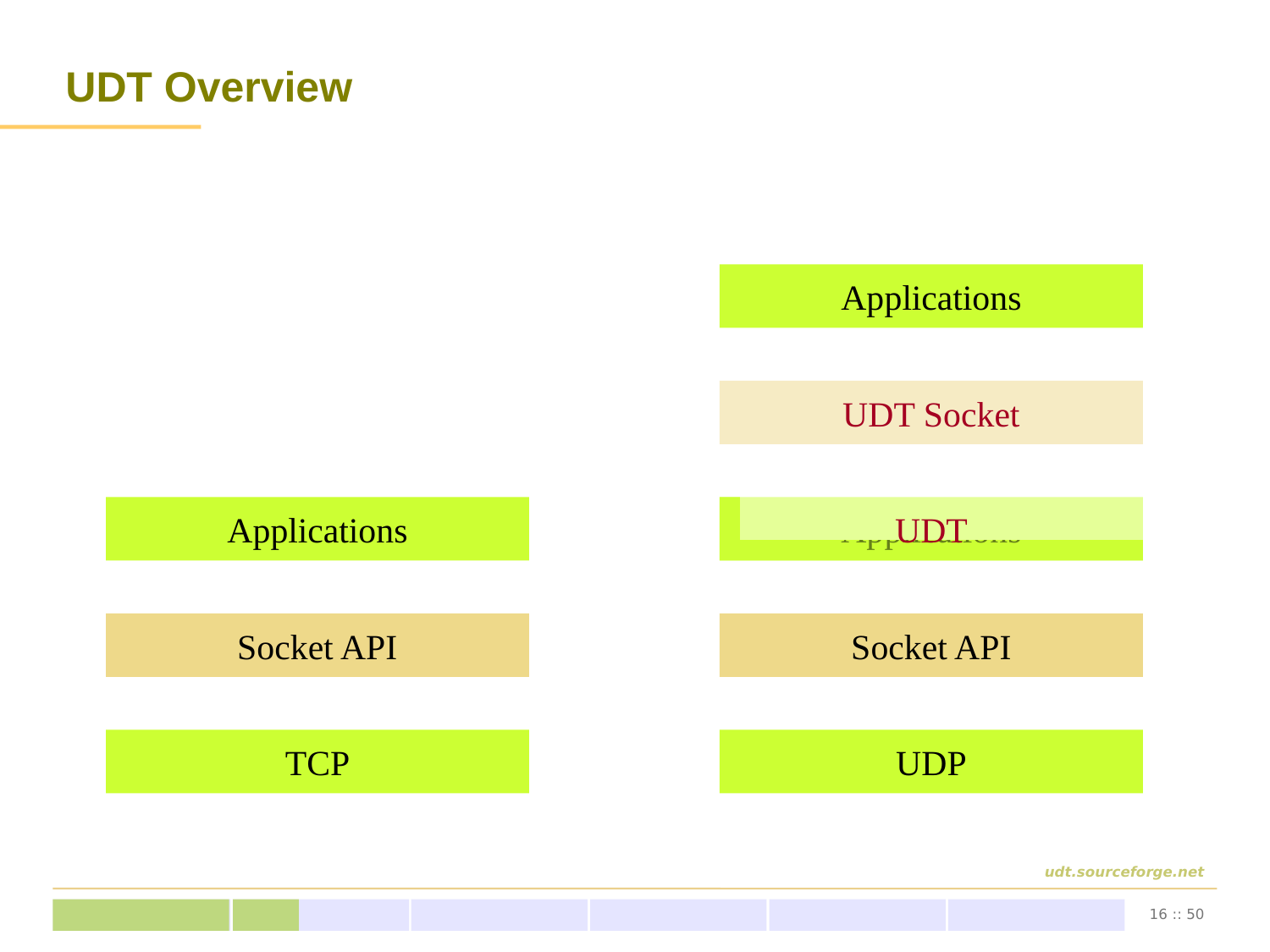

# UDT Overview
Applications
UDT Socket

UDT
Applications
Socket API
TCP
Applications
Socket API
UDP

16 :: 50